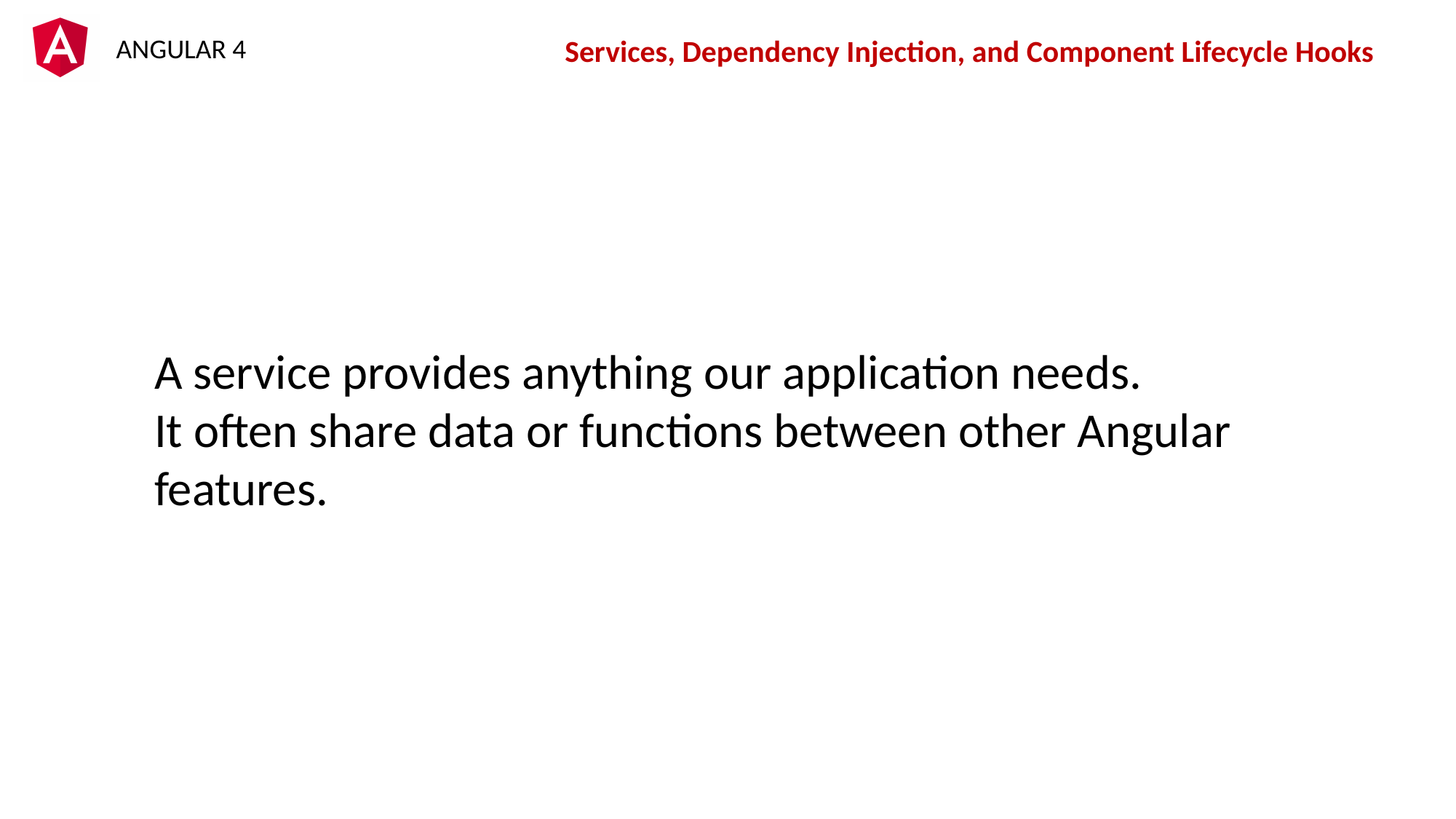

Services, Dependency Injection, and Component Lifecycle Hooks
A service provides anything our application needs.
It often share data or functions between other Angular features.